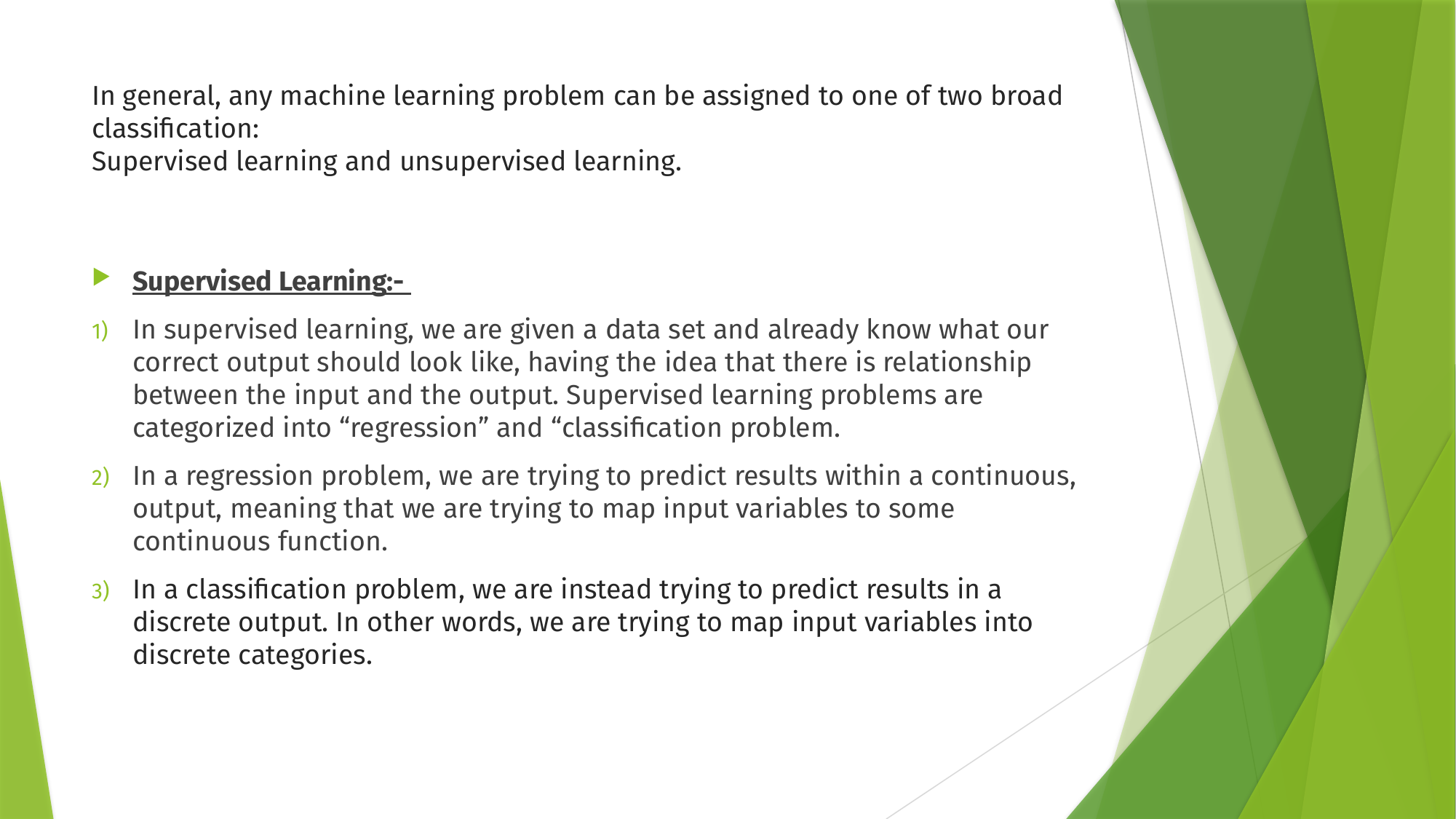

# In general, any machine learning problem can be assigned to one of two broad classification: Supervised learning and unsupervised learning.
Supervised Learning:-
In supervised learning, we are given a data set and already know what our correct output should look like, having the idea that there is relationship between the input and the output. Supervised learning problems are categorized into “regression” and “classification problem.
In a regression problem, we are trying to predict results within a continuous, output, meaning that we are trying to map input variables to some continuous function.
In a classification problem, we are instead trying to predict results in a discrete output. In other words, we are trying to map input variables into discrete categories.